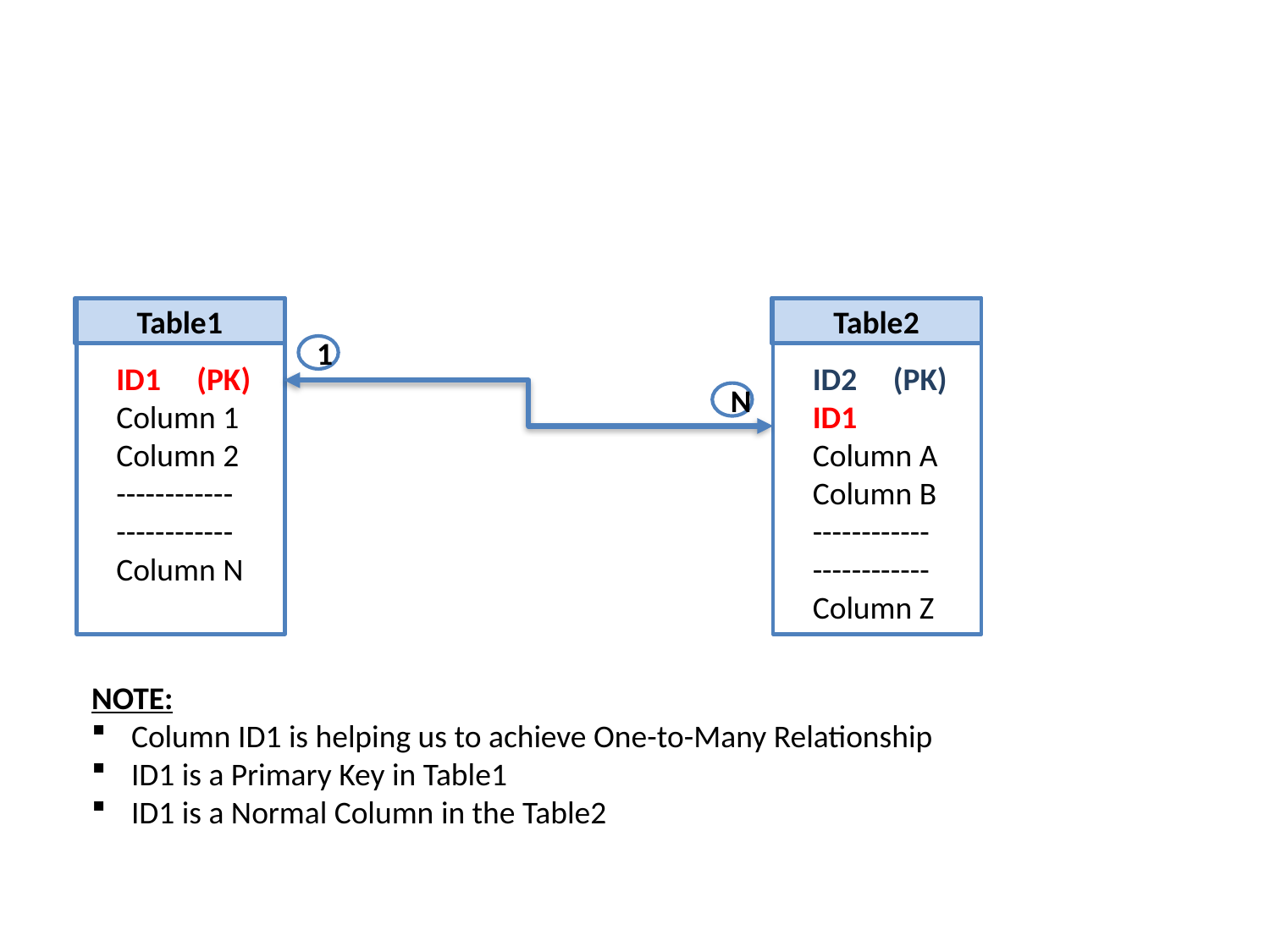

Table1
Table2

1
ID1     (PK)
Column 1
Column 2
------------
------------
Column N
ID2     (PK)
ID1
Column A
Column B
------------
------------
Column Z
N
NOTE:
Column ID1 is helping us to achieve One-to-Many Relationship
ID1 is a Primary Key in Table1
ID1 is a Normal Column in the Table2